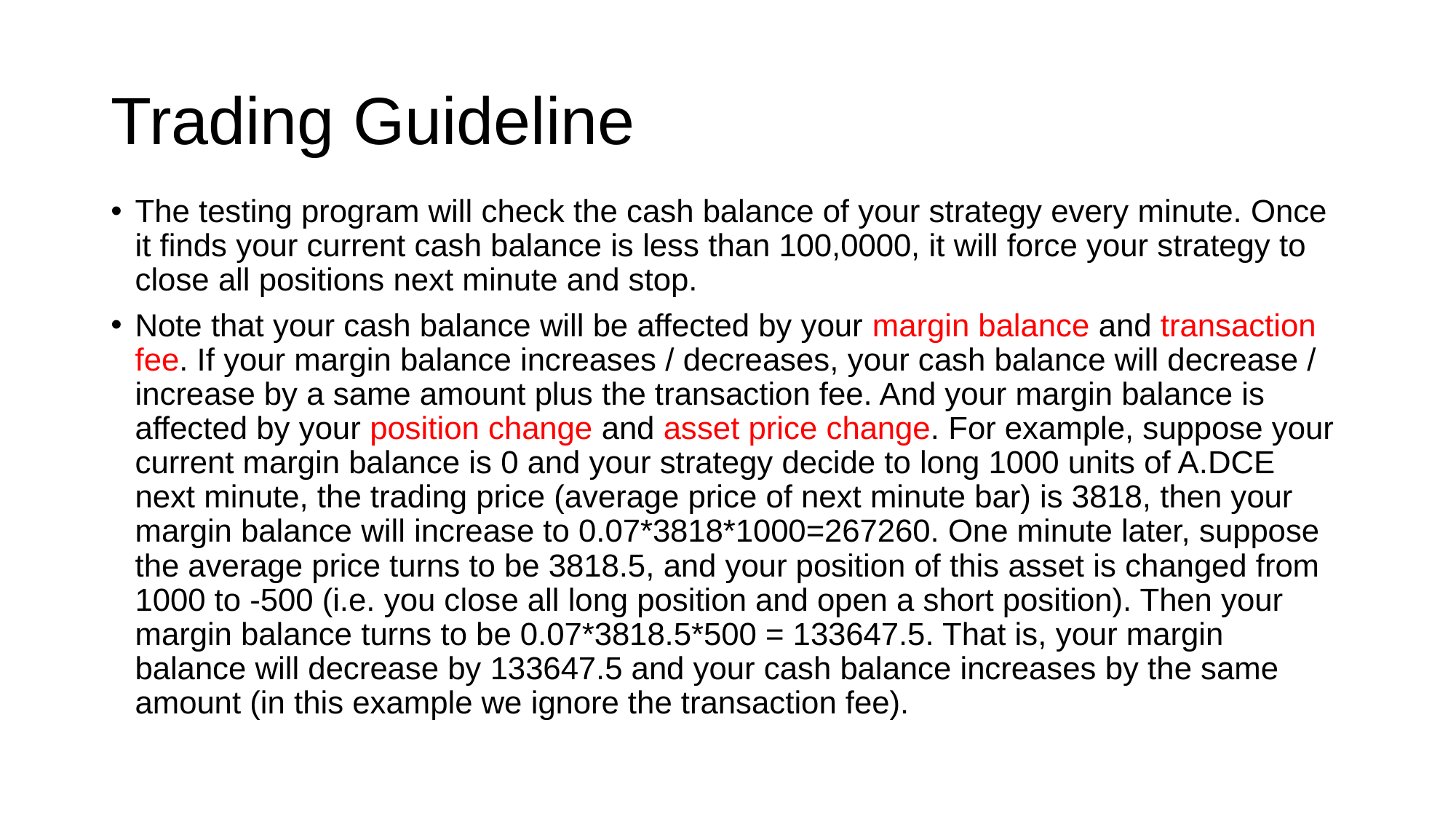

# Trading Guideline
The testing program will check the cash balance of your strategy every minute. Once it finds your current cash balance is less than 100,0000, it will force your strategy to close all positions next minute and stop.
Note that your cash balance will be affected by your margin balance and transaction fee. If your margin balance increases / decreases, your cash balance will decrease / increase by a same amount plus the transaction fee. And your margin balance is affected by your position change and asset price change. For example, suppose your current margin balance is 0 and your strategy decide to long 1000 units of A.DCE next minute, the trading price (average price of next minute bar) is 3818, then your margin balance will increase to 0.07*3818*1000=267260. One minute later, suppose the average price turns to be 3818.5, and your position of this asset is changed from 1000 to -500 (i.e. you close all long position and open a short position). Then your margin balance turns to be 0.07*3818.5*500 = 133647.5. That is, your margin balance will decrease by 133647.5 and your cash balance increases by the same amount (in this example we ignore the transaction fee).